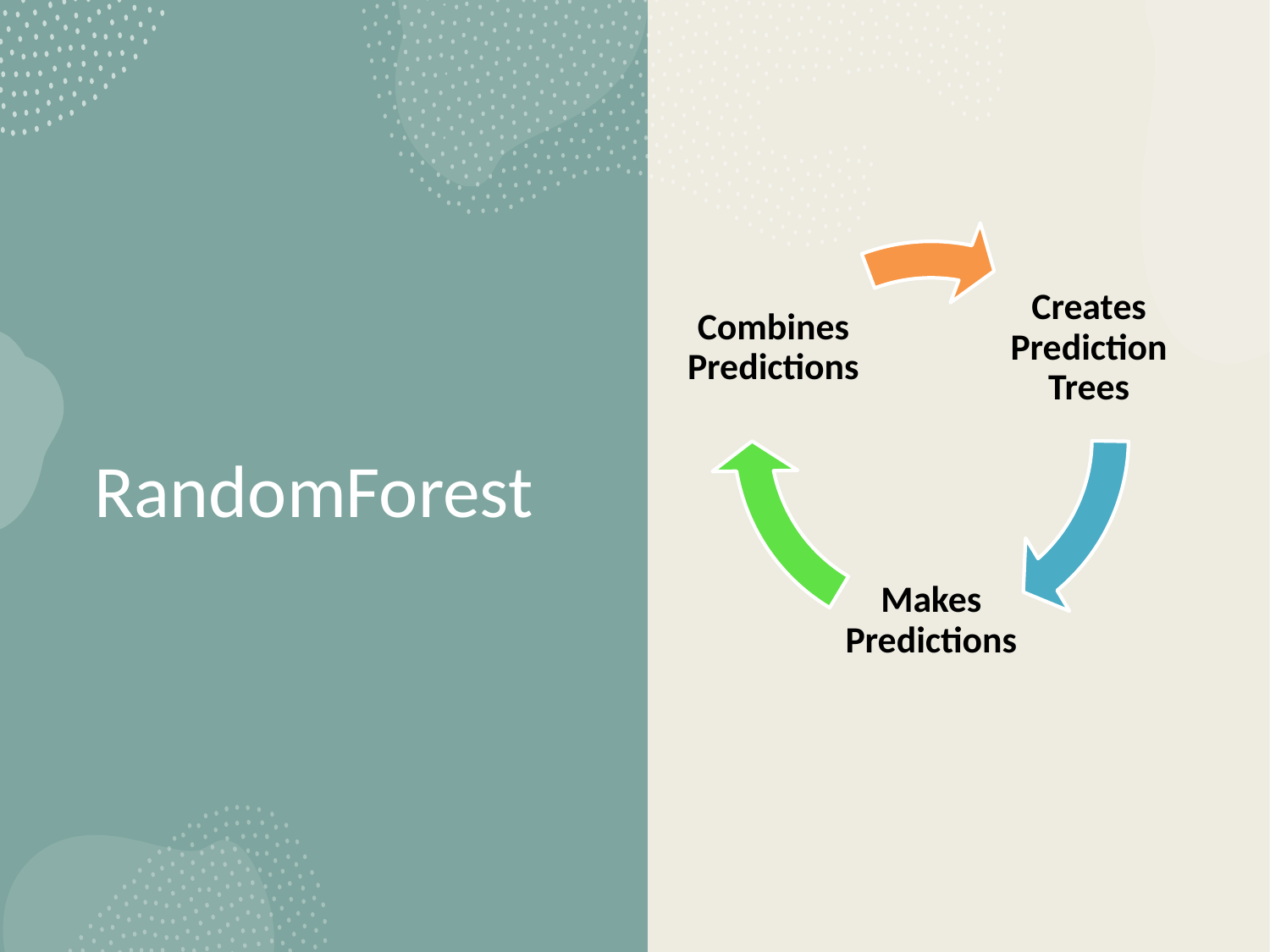

Creates Prediction Trees
Makes Predictions
Combines Predictions
# RandomForest